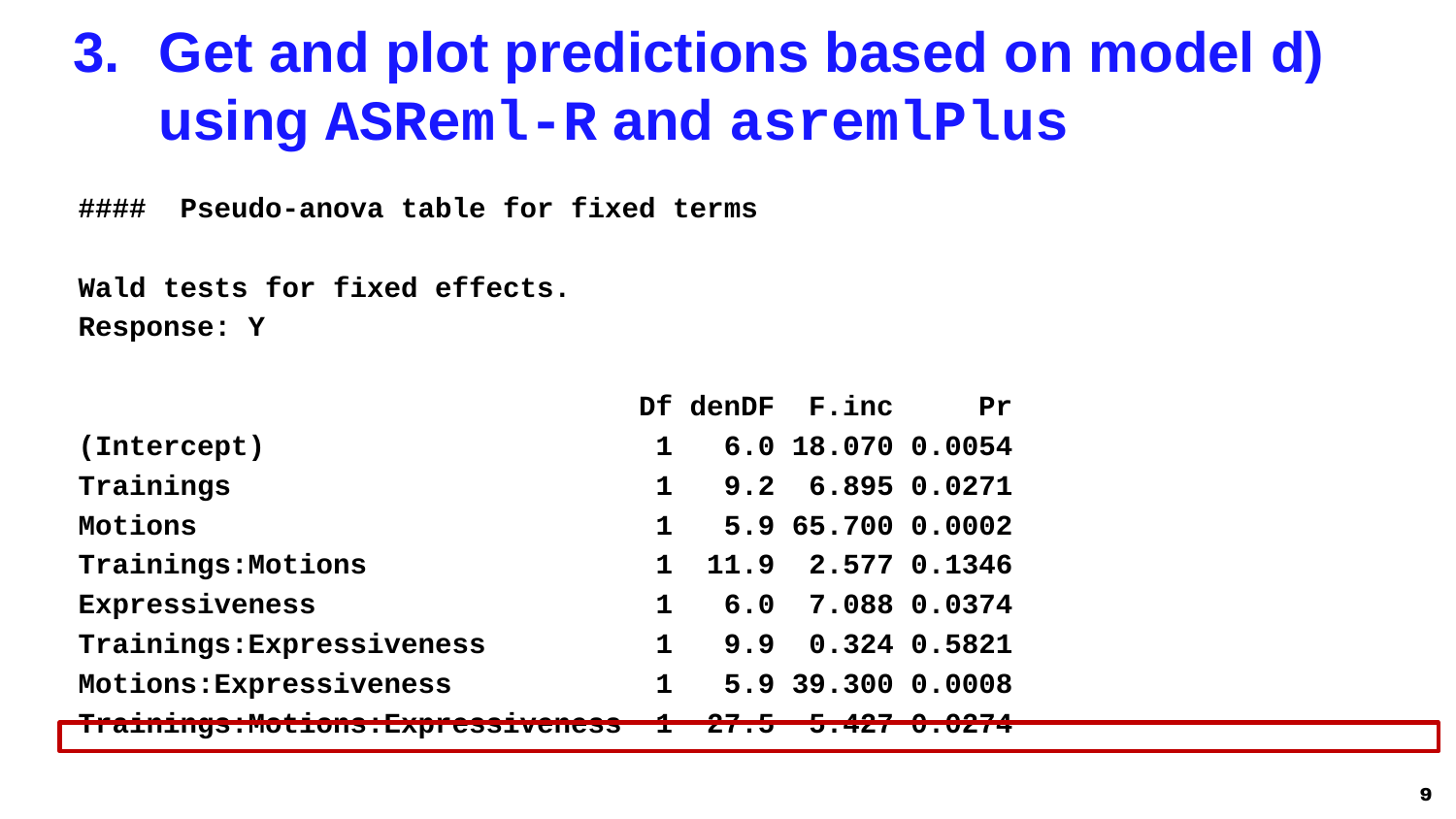

# 3.	Get and plot predictions based on model d) using ASReml-R and asremlPlus
####  Pseudo-anova table for fixed terms

Wald tests for fixed effects.
Response: Y

                                 Df denDF  F.inc     Pr
(Intercept)                       1   6.0 18.070 0.0054
Trainings                         1   9.2  6.895 0.0271
Motions                           1   5.9 65.700 0.0002
Trainings:Motions                 1  11.9  2.577 0.1346
Expressiveness                    1   6.0  7.088 0.0374
Trainings:Expressiveness          1   9.9  0.324 0.5821
Motions:Expressiveness            1   5.9 39.300 0.0008
Trainings:Motions:Expressiveness  1  27.5  5.427 0.0274

9